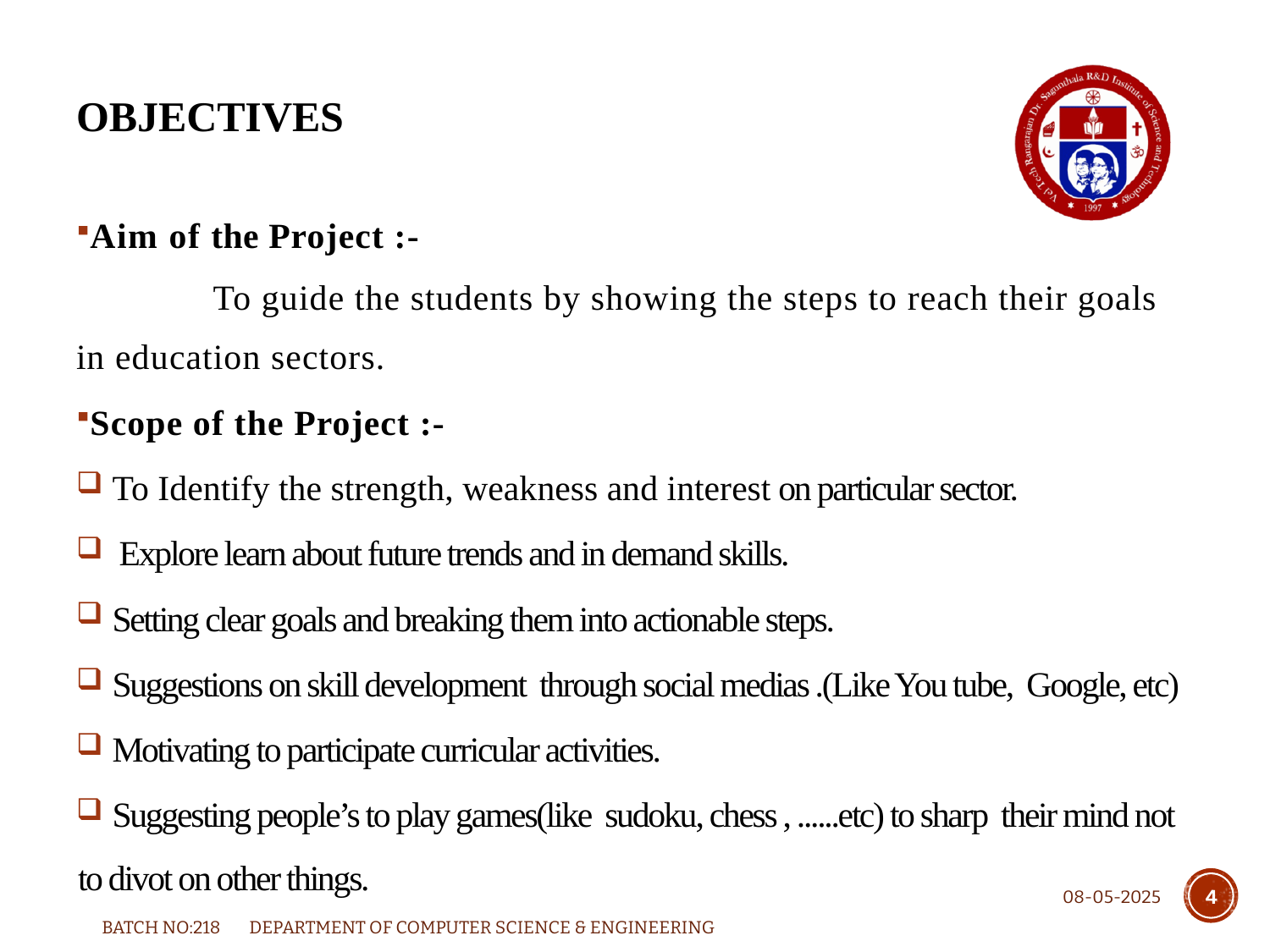

# OBJECTIVES
Aim of the Project :-
	 To guide the students by showing the steps to reach their goals in education sectors.
Scope of the Project :-
 To Identify the strength, weakness and interest on particular sector.
  Explore learn about future trends and in demand skills.
 Setting clear goals and breaking them into actionable steps.
 Suggestions on skill development  through social medias .(Like You tube,  Google, etc)
 Motivating to participate curricular activities.
 Suggesting people’s to play games(like  sudoku, chess , ......etc) to sharp  their mind not to divot on other things.

08-05-2025
4
BATCH NO:218        DEPARTMENT OF COMPUTER SCIENCE & ENGINEERING